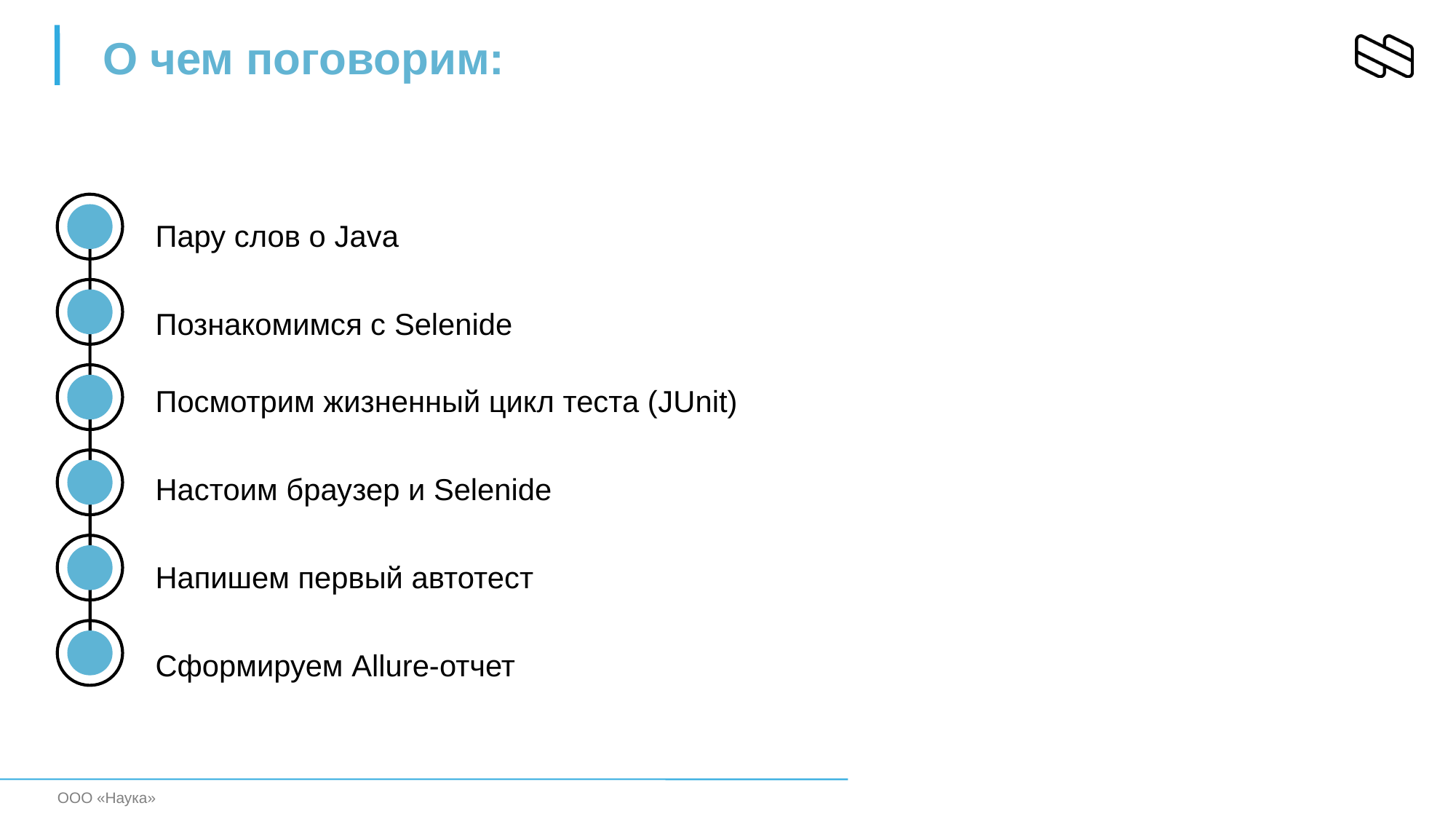

# О чем поговорим:
Пару слов о Java
Познакомимся с Selenide
Посмотрим жизненный цикл теста (JUnit)
Настоим браузер и Selenide
Напишем первый автотест
Сформируем Allure-отчет